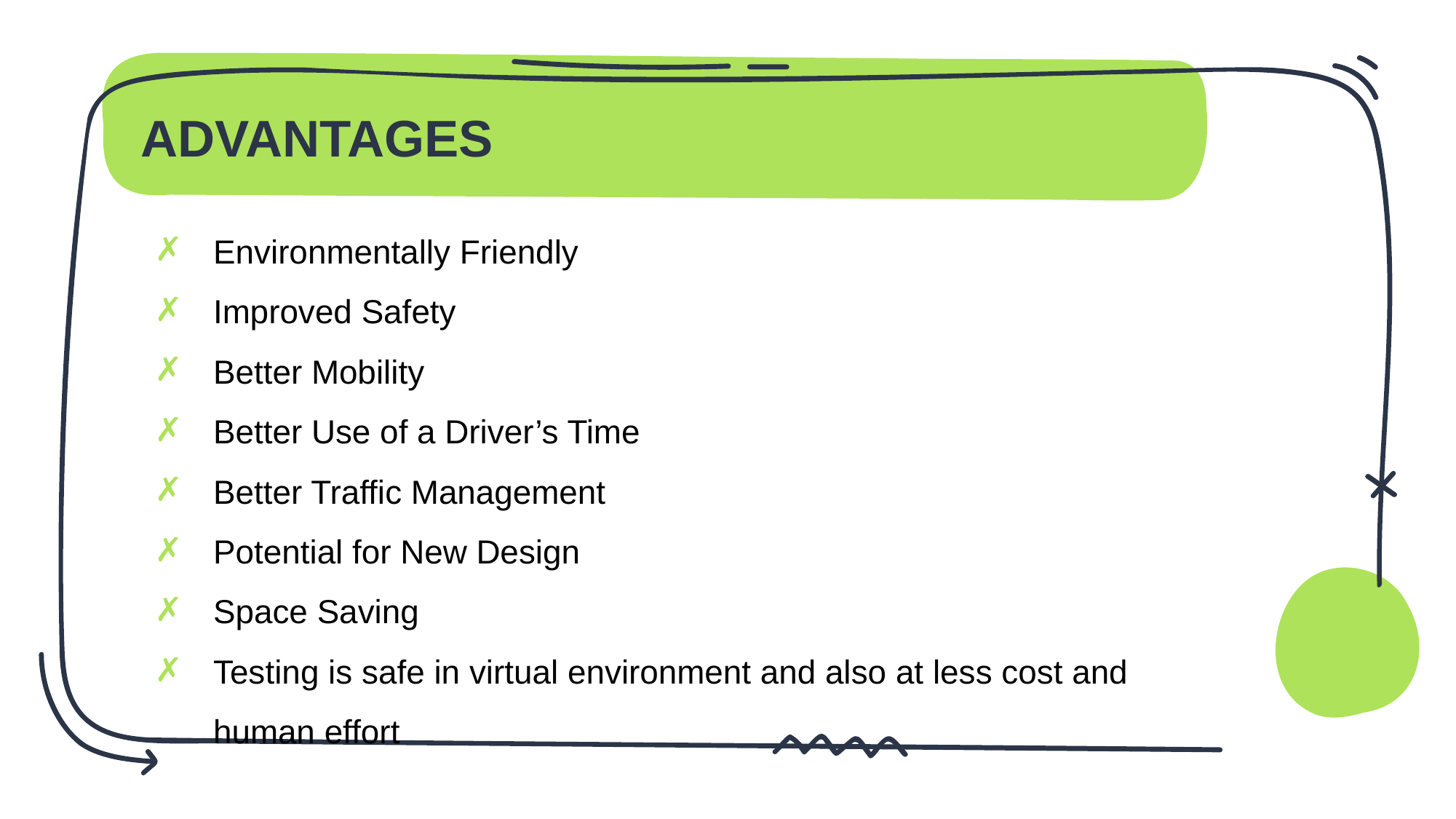

# ADVANTAGES
Environmentally Friendly
Improved Safety
Better Mobility
Better Use of a Driver’s Time
Better Traffic Management
Potential for New Design
Space Saving
Testing is safe in virtual environment and also at less cost and human effort